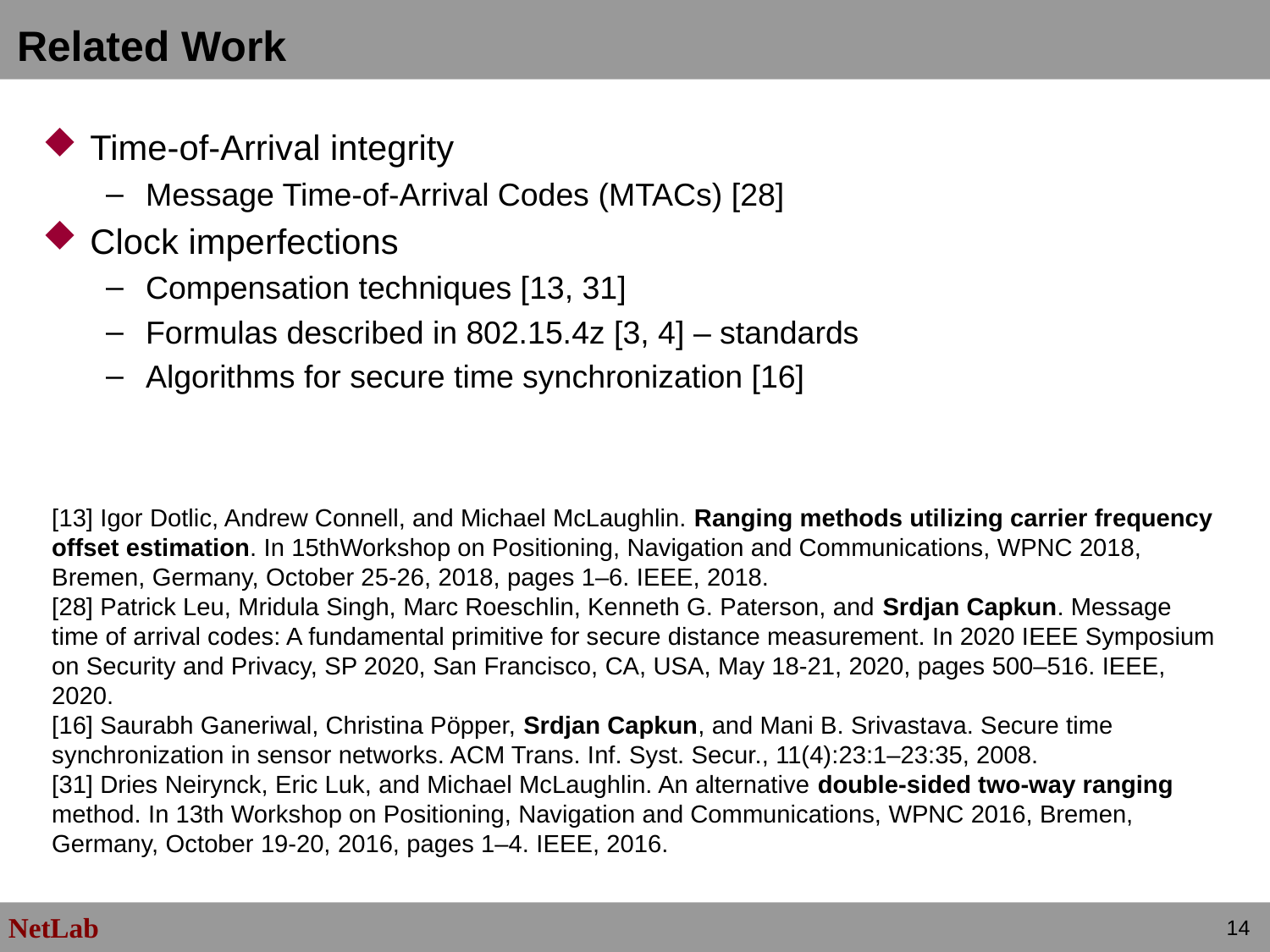

# Related Work
Time-of-Arrival integrity
Message Time-of-Arrival Codes (MTACs) [28]
Clock imperfections
Compensation techniques [13, 31]
Formulas described in 802.15.4z [3, 4] – standards
Algorithms for secure time synchronization [16]
[13] Igor Dotlic, Andrew Connell, and Michael McLaughlin. Ranging methods utilizing carrier frequency offset estimation. In 15thWorkshop on Positioning, Navigation and Communications, WPNC 2018, Bremen, Germany, October 25-26, 2018, pages 1–6. IEEE, 2018.
[28] Patrick Leu, Mridula Singh, Marc Roeschlin, Kenneth G. Paterson, and Srdjan Capkun. Message time of arrival codes: A fundamental primitive for secure distance measurement. In 2020 IEEE Symposium on Security and Privacy, SP 2020, San Francisco, CA, USA, May 18-21, 2020, pages 500–516. IEEE, 2020.
[16] Saurabh Ganeriwal, Christina Pöpper, Srdjan Capkun, and Mani B. Srivastava. Secure time synchronization in sensor networks. ACM Trans. Inf. Syst. Secur., 11(4):23:1–23:35, 2008.
[31] Dries Neirynck, Eric Luk, and Michael McLaughlin. An alternative double-sided two-way ranging method. In 13th Workshop on Positioning, Navigation and Communications, WPNC 2016, Bremen, Germany, October 19-20, 2016, pages 1–4. IEEE, 2016.
14